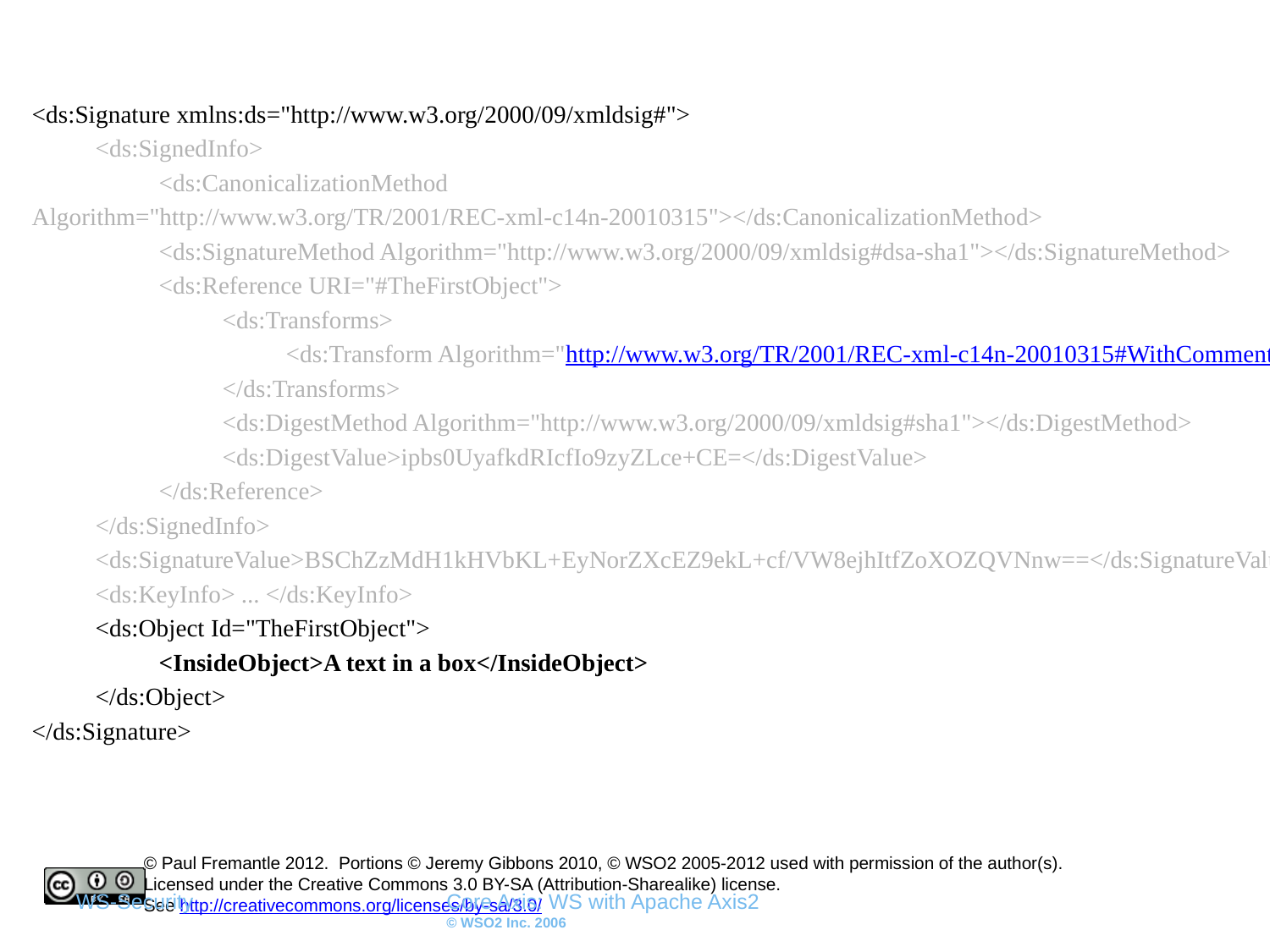

<ds:Signature xmlns:ds="http://www.w3.org/2000/09/xmldsig#">
	<ds:SignedInfo>
		<ds:CanonicalizationMethod Algorithm="http://www.w3.org/TR/2001/REC-xml-c14n-20010315"></ds:CanonicalizationMethod>
		<ds:SignatureMethod Algorithm="http://www.w3.org/2000/09/xmldsig#dsa-sha1"></ds:SignatureMethod>
		<ds:Reference URI="#TheFirstObject">
			<ds:Transforms>
				<ds:Transform Algorithm="http://www.w3.org/TR/2001/REC-xml-c14n-20010315#WithComments"/>
			</ds:Transforms>
			<ds:DigestMethod Algorithm="http://www.w3.org/2000/09/xmldsig#sha1"></ds:DigestMethod>
			<ds:DigestValue>ipbs0UyafkdRIcfIo9zyZLce+CE=</ds:DigestValue>
		</ds:Reference>
	</ds:SignedInfo>
	<ds:SignatureValue>BSChZzMdH1kHVbKL+EyNorZXcEZ9ekL+cf/VW8ejhItfZoXOZQVNnw==</ds:SignatureValue>
	<ds:KeyInfo> ... </ds:KeyInfo>
	<ds:Object Id="TheFirstObject">
		<InsideObject>A text in a box</InsideObject>
	</ds:Object>
</ds:Signature>
WS-Security
Core Axis: WS with Apache Axis2
© WSO2 Inc. 2006